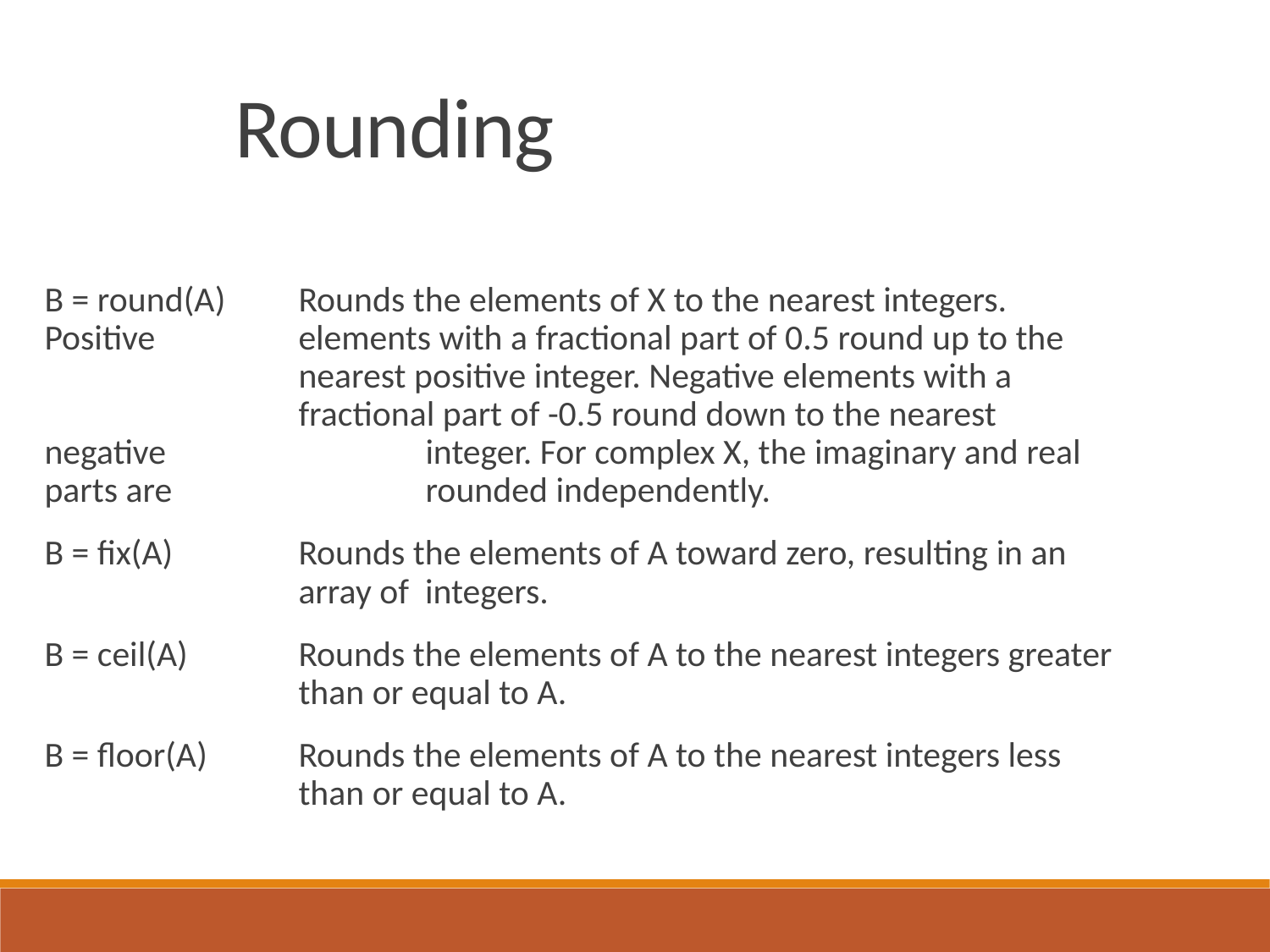

Rounding
B = round(A) 	Rounds the elements of X to the nearest integers. Positive 		elements with a fractional part of 0.5 round up to the 		nearest positive integer. Negative elements with a 			fractional part of -0.5 round down to the nearest negative 		integer. For complex X, the imaginary and real parts are 		rounded independently.
B = fix(A) 	Rounds the elements of A toward zero, resulting in an 		array of  integers.
B = ceil(A) 	Rounds the elements of A to the nearest integers greater 		than or equal to A.
B = floor(A) 	Rounds the elements of A to the nearest integers less 		than or equal to A.